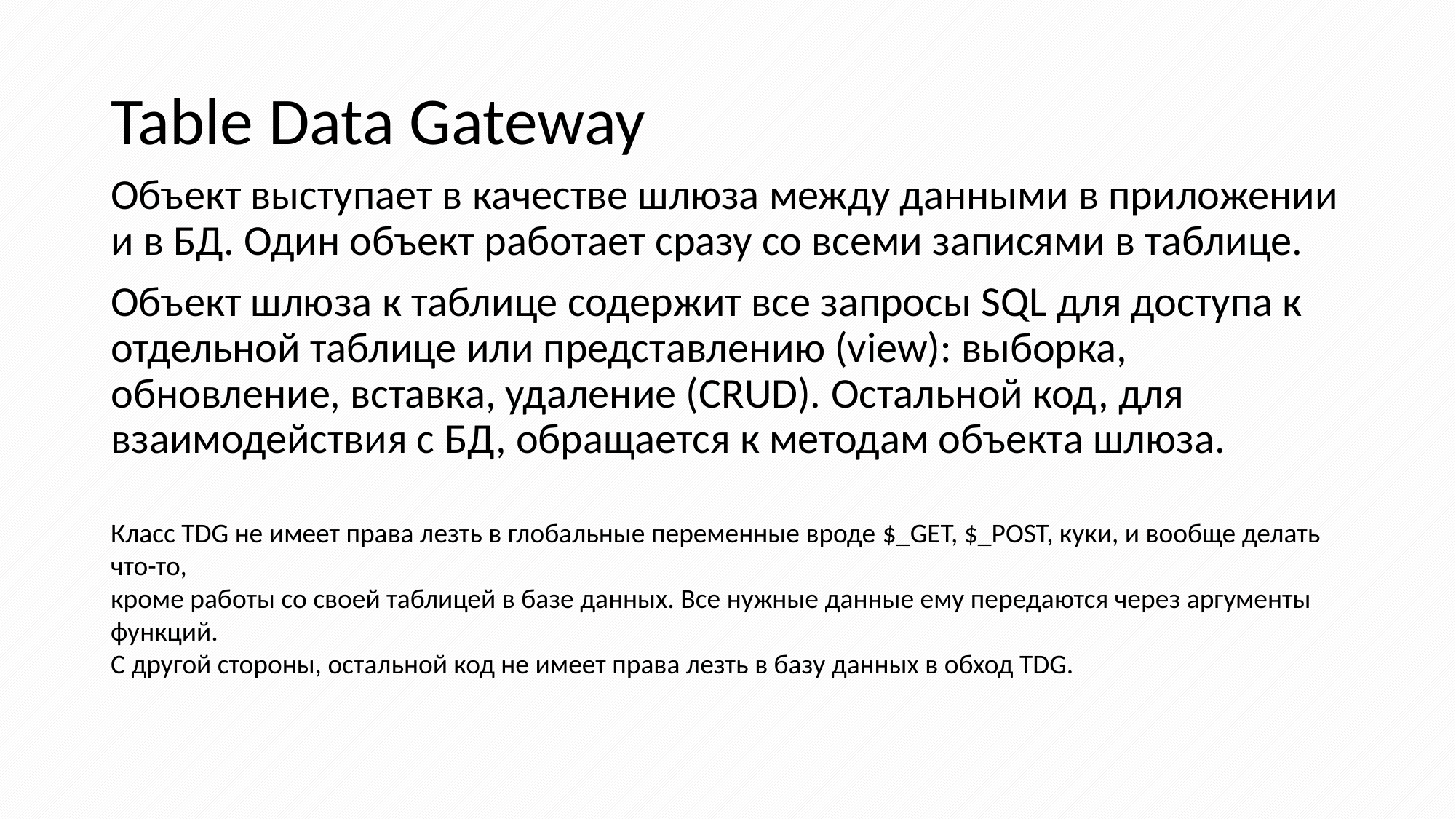

# Table Data Gateway
Объект выступает в качестве шлюза между данными в приложении и в БД. Один объект работает сразу со всеми записями в таблице.
Объект шлюза к таблице содержит все запросы SQL для доступа к отдельной таблице или представлению (view): выборка, обновление, вставка, удаление (CRUD). Остальной код, для взаимодействия с БД, обращается к методам объекта шлюза.

Класс TDG не имеет права лезть в глобальные переменные вроде $_GET, $_POST, куки, и вообще делать что-то,
кроме работы со своей таблицей в базе данных. Все нужные данные ему передаются через аргументы функций.
С другой стороны, остальной код не имеет права лезть в базу данных в обход TDG.